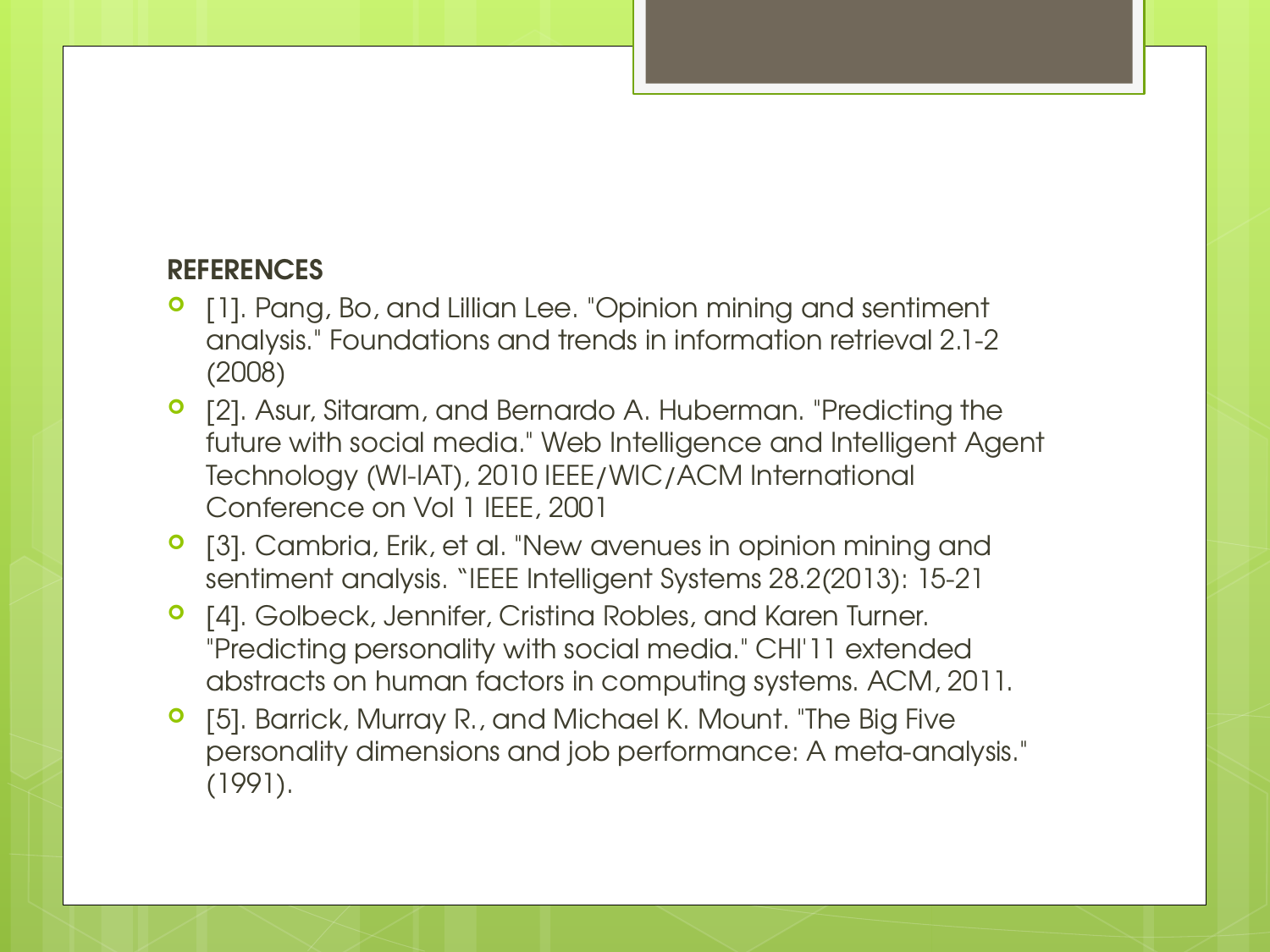

REFERENCES
[1]. Pang, Bo, and Lillian Lee. "Opinion mining and sentiment analysis." Foundations and trends in information retrieval 2.1-2 (2008)
[2]. Asur, Sitaram, and Bernardo A. Huberman. "Predicting the future with social media." Web Intelligence and Intelligent Agent Technology (WI-IAT), 2010 IEEE/WIC/ACM International Conference on Vol 1 IEEE, 2001
[3]. Cambria, Erik, et al. "New avenues in opinion mining and sentiment analysis. “IEEE Intelligent Systems 28.2(2013): 15-21
[4]. Golbeck, Jennifer, Cristina Robles, and Karen Turner. "Predicting personality with social media." CHI'11 extended abstracts on human factors in computing systems. ACM, 2011.
[5]. Barrick, Murray R., and Michael K. Mount. "The Big Five personality dimensions and job performance: A meta-analysis." (1991).